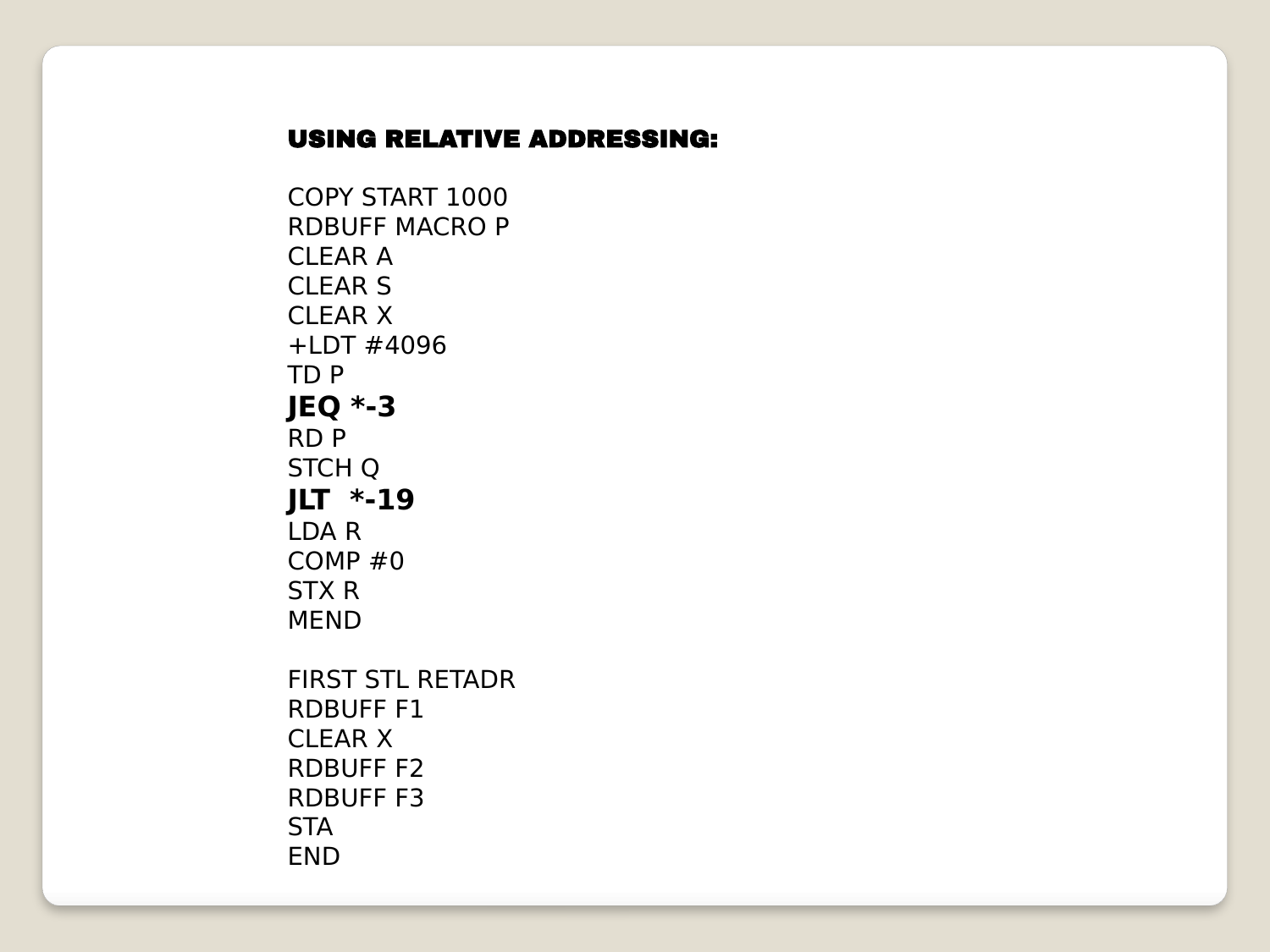

USING RELATIVE ADDRESSING:

COPY START 1000
RDBUFF MACRO P
CLEAR A
CLEAR S
CLEAR X
+LDT #4096
TD P
JEQ *-3
RD P
STCH Q
JLT  *-19
LDA R
COMP #0
STX R
MEND

FIRST STL RETADR
RDBUFF F1
CLEAR X
RDBUFF F2
RDBUFF F3
STA
END